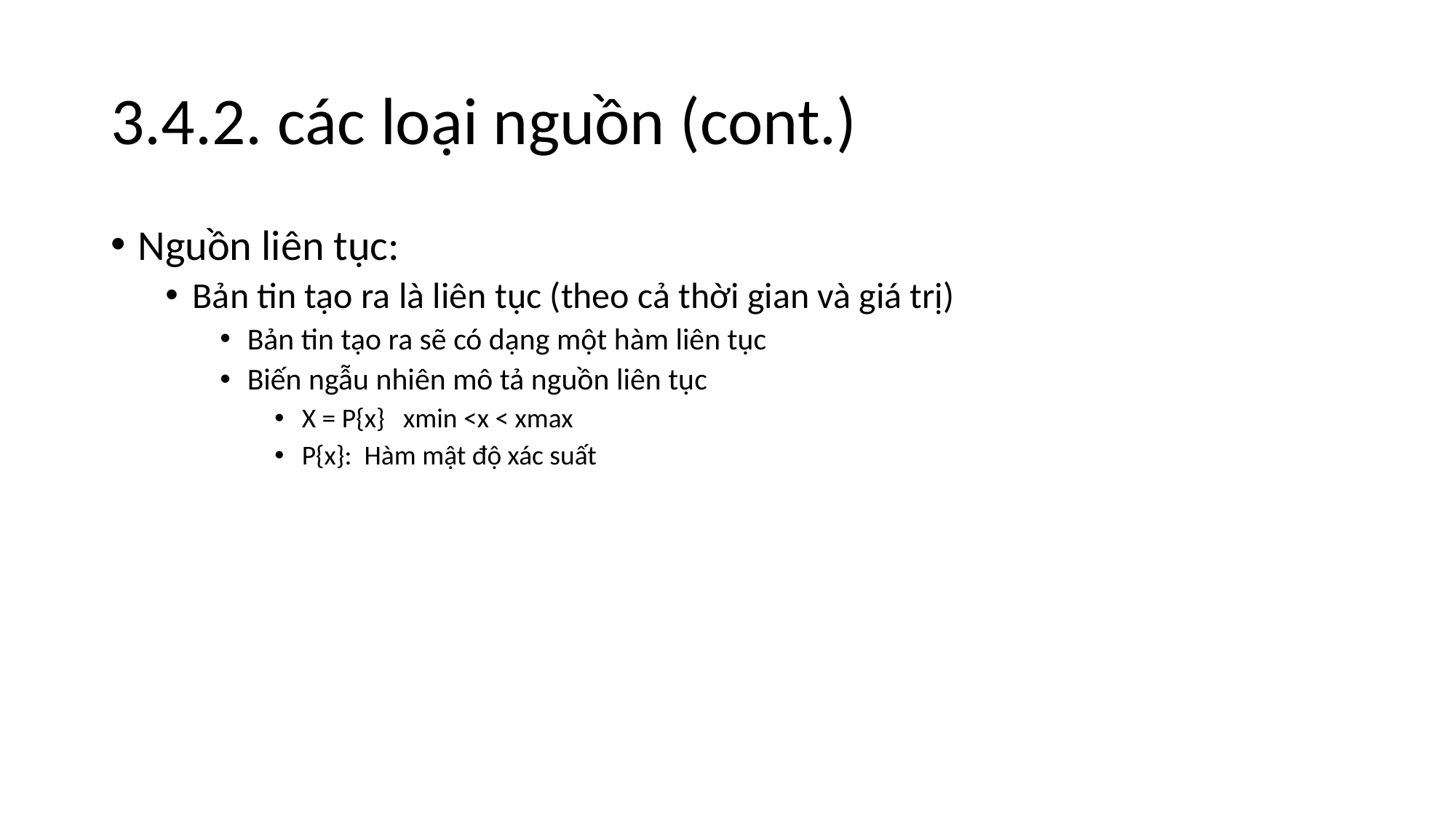

3.4.2. các loại nguồn (cont.)
Nguồn liên tục:
Bản tin tạo ra là liên tục (theo cả thời gian và giá trị)
Bản tin tạo ra sẽ có dạng một hàm liên tục
Biến ngẫu nhiên mô tả nguồn liên tục
X = P{x}   xmin <x < xmax
P{x}:  Hàm mật độ xác suất